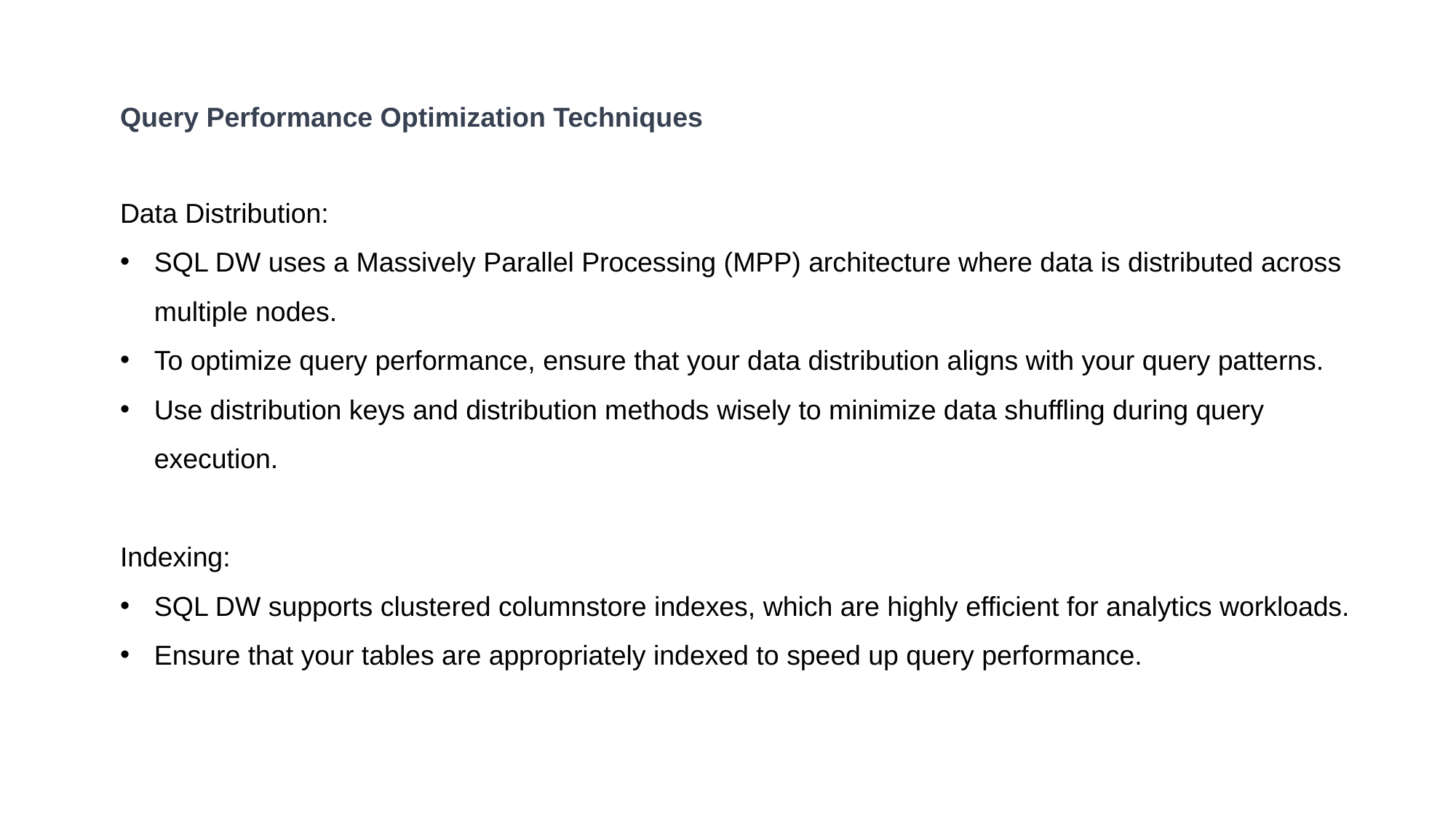

Query Performance Optimization Techniques
Data Distribution:
SQL DW uses a Massively Parallel Processing (MPP) architecture where data is distributed across multiple nodes.
To optimize query performance, ensure that your data distribution aligns with your query patterns.
Use distribution keys and distribution methods wisely to minimize data shuffling during query execution.

Indexing:
SQL DW supports clustered columnstore indexes, which are highly efficient for analytics workloads.
Ensure that your tables are appropriately indexed to speed up query performance.